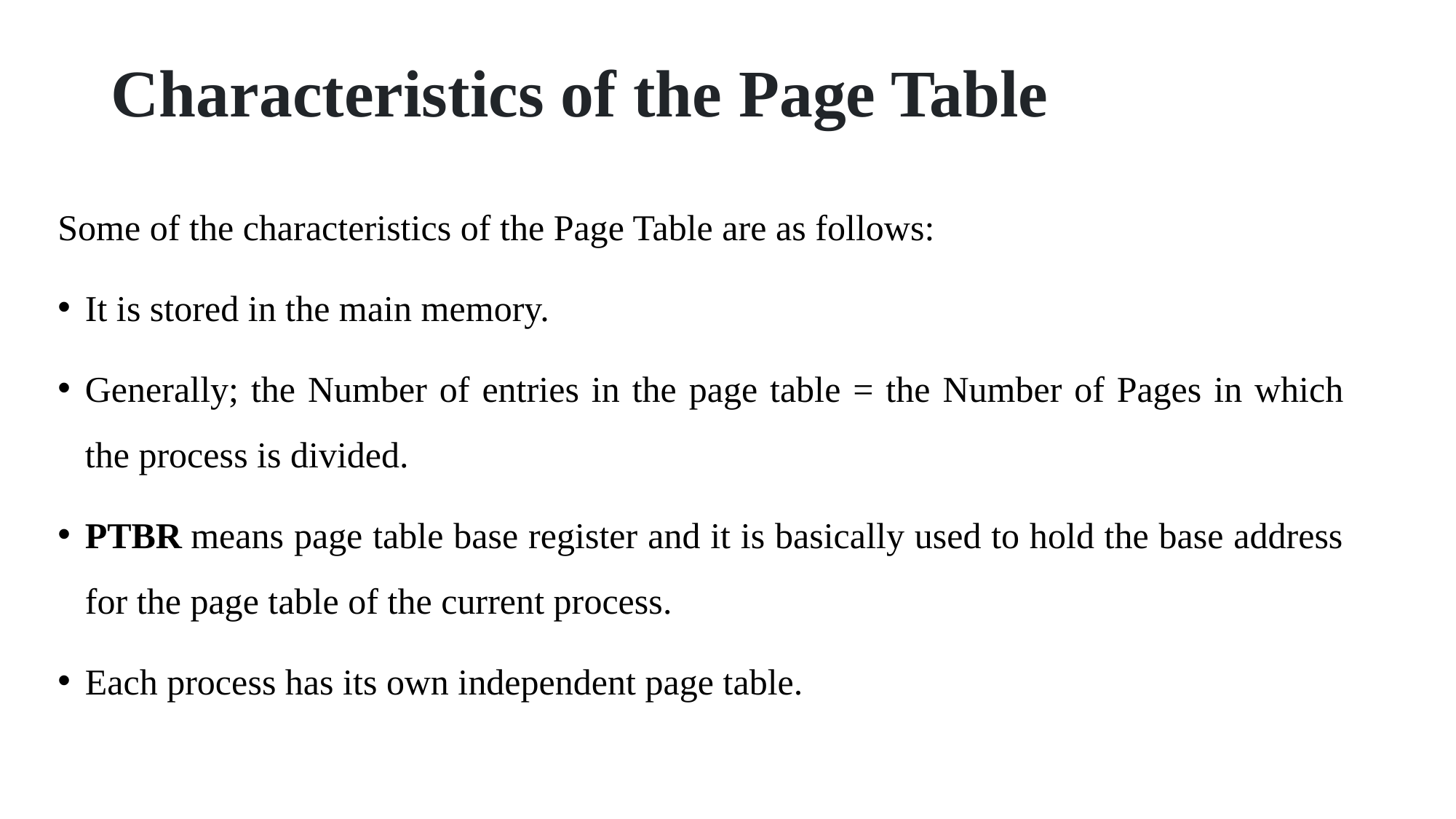

# Characteristics of the Page Table
Some of the characteristics of the Page Table are as follows:
It is stored in the main memory.
Generally; the Number of entries in the page table = the Number of Pages in which the process is divided.
PTBR means page table base register and it is basically used to hold the base address for the page table of the current process.
Each process has its own independent page table.